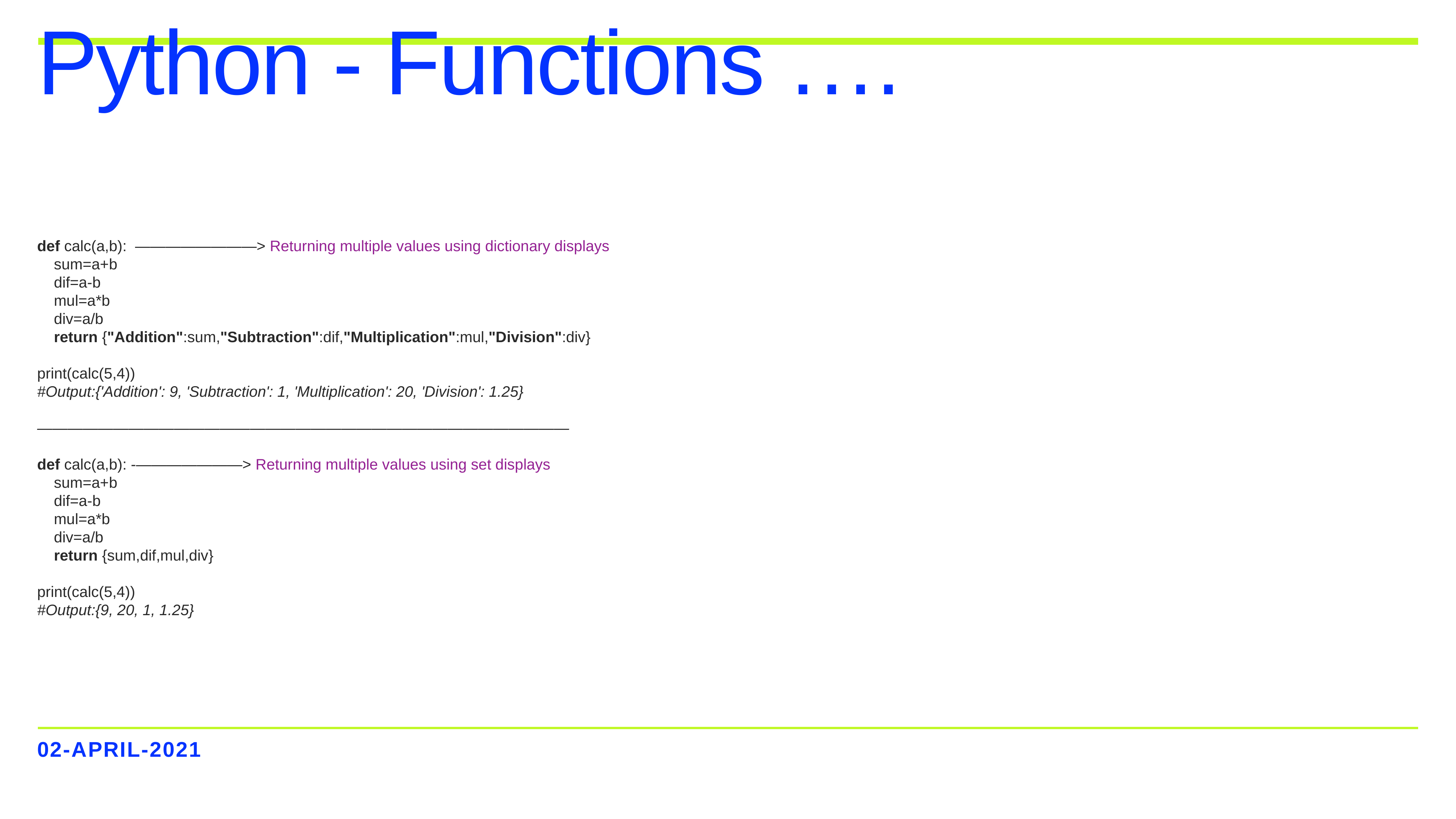

# Python - Functions ….
def calc(a,b):  ————————> Returning multiple values using dictionary displays
    sum=a+b
    dif=a-b
    mul=a*b
    div=a/b
    return {"Addition":sum,"Subtraction":dif,"Multiplication":mul,"Division":div}

print(calc(5,4))
#Output:{'Addition': 9, 'Subtraction': 1, 'Multiplication': 20, 'Division': 1.25}

———————————————————————————————————

def calc(a,b): -———————> Returning multiple values using set displays
    sum=a+b
    dif=a-b
    mul=a*b
    div=a/b
    return {sum,dif,mul,div}

print(calc(5,4))
#Output:{9, 20, 1, 1.25}
02-APRIL-2021